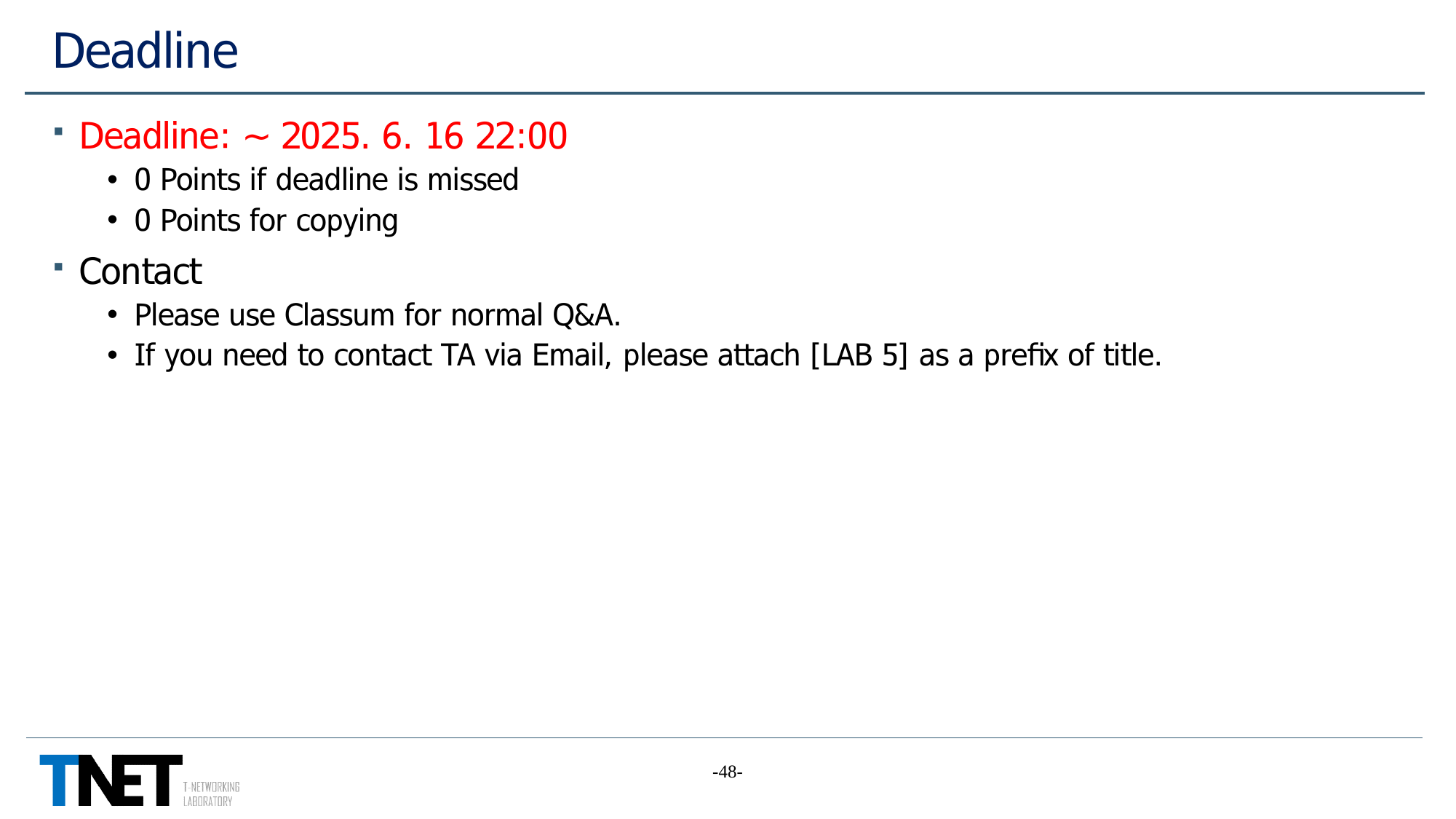

# Deadline
Deadline: ~ 2025. 6. 16 22:00
0 Points if deadline is missed
0 Points for copying
Contact
Please use Classum for normal Q&A.
If you need to contact TA via Email, please attach [LAB 5] as a prefix of title.

-48-